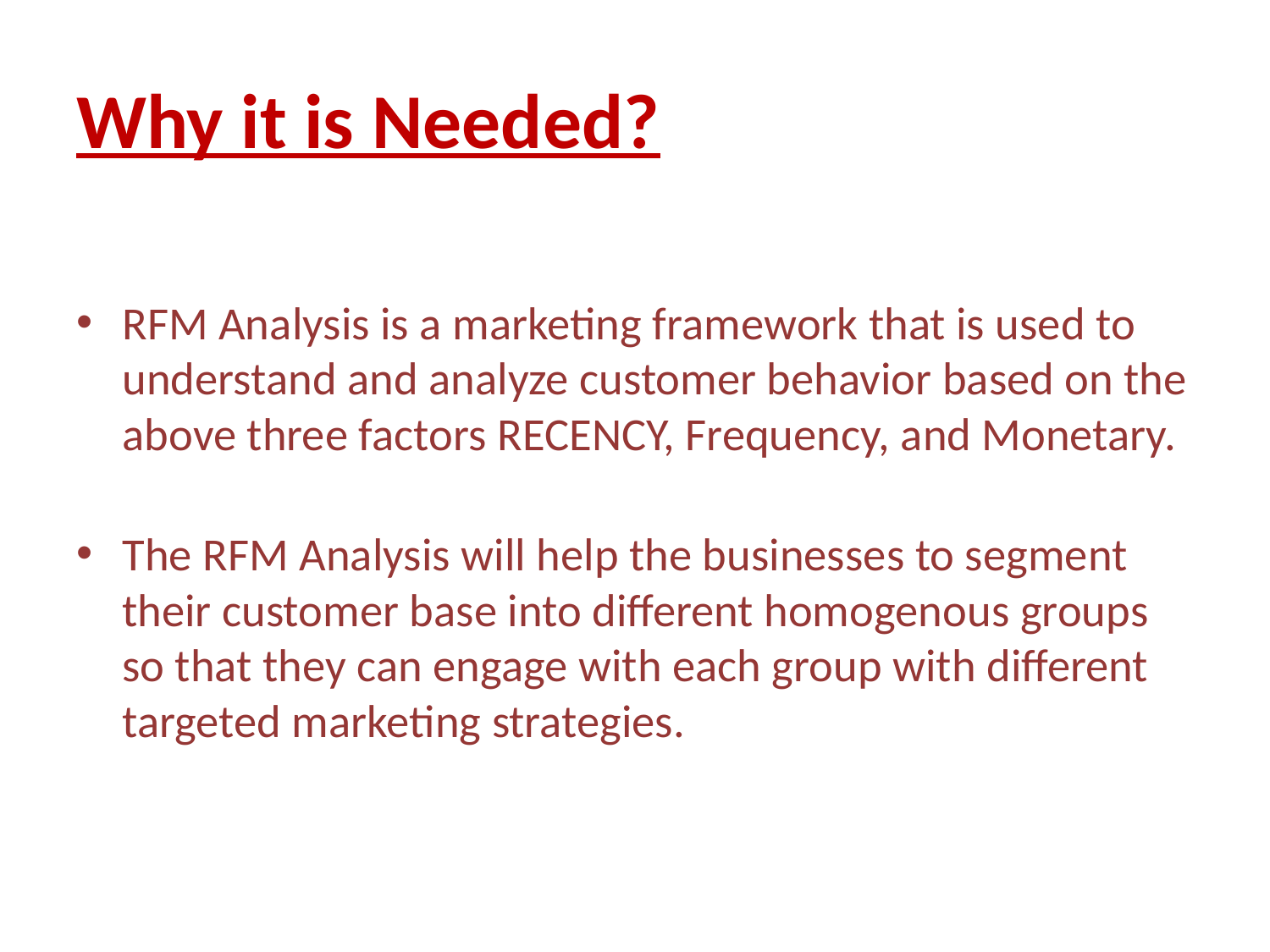

# Why it is Needed?

RFM Analysis is a marketing framework that is used to understand and analyze customer behavior based on the above three factors RECENCY, Frequency, and Monetary.
The RFM Analysis will help the businesses to segment their customer base into different homogenous groups so that they can engage with each group with different targeted marketing strategies.